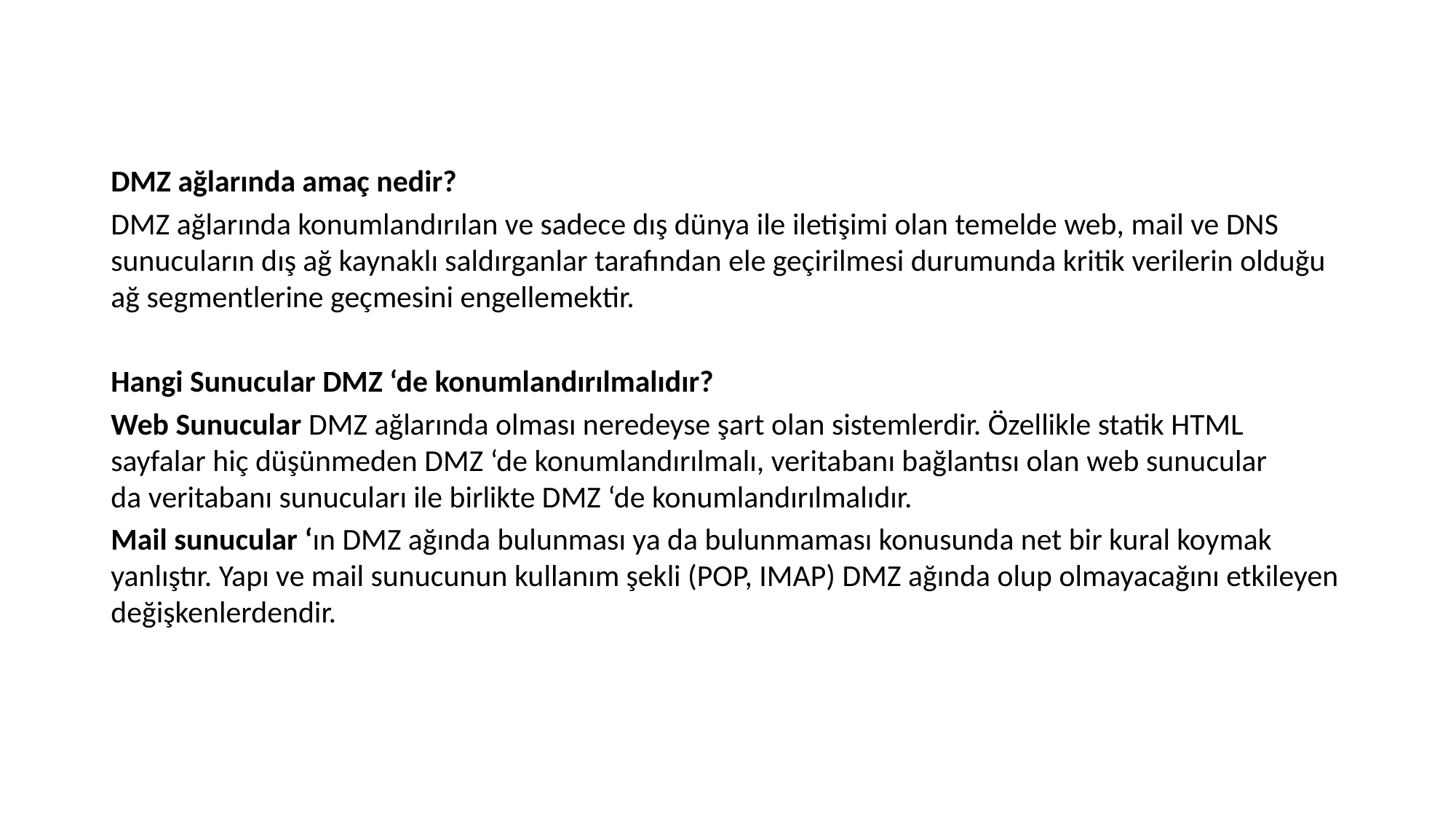

DMZ ağlarında amaç nedir?
DMZ ağlarında konumlandırılan ve sadece dış dünya ile iletişimi olan temelde web, mail ve DNS sunucuların dış ağ kaynaklı saldırganlar tarafından ele geçirilmesi durumunda kritik verilerin olduğu ağ segmentlerine geçmesini engellemektir.

Hangi Sunucular DMZ ‘de konumlandırılmalıdır?
Web Sunucular DMZ ağlarında olması neredeyse şart olan sistemlerdir. Özellikle statik HTML sayfalar hiç düşünmeden DMZ ‘de konumlandırılmalı, veritabanı bağlantısı olan web sunucular da veritabanı sunucuları ile birlikte DMZ ‘de konumlandırılmalıdır.
Mail sunucular ‘ın DMZ ağında bulunması ya da bulunmaması konusunda net bir kural koymak yanlıştır. Yapı ve mail sunucunun kullanım şekli (POP, IMAP) DMZ ağında olup olmayacağını etkileyen değişkenlerdendir.